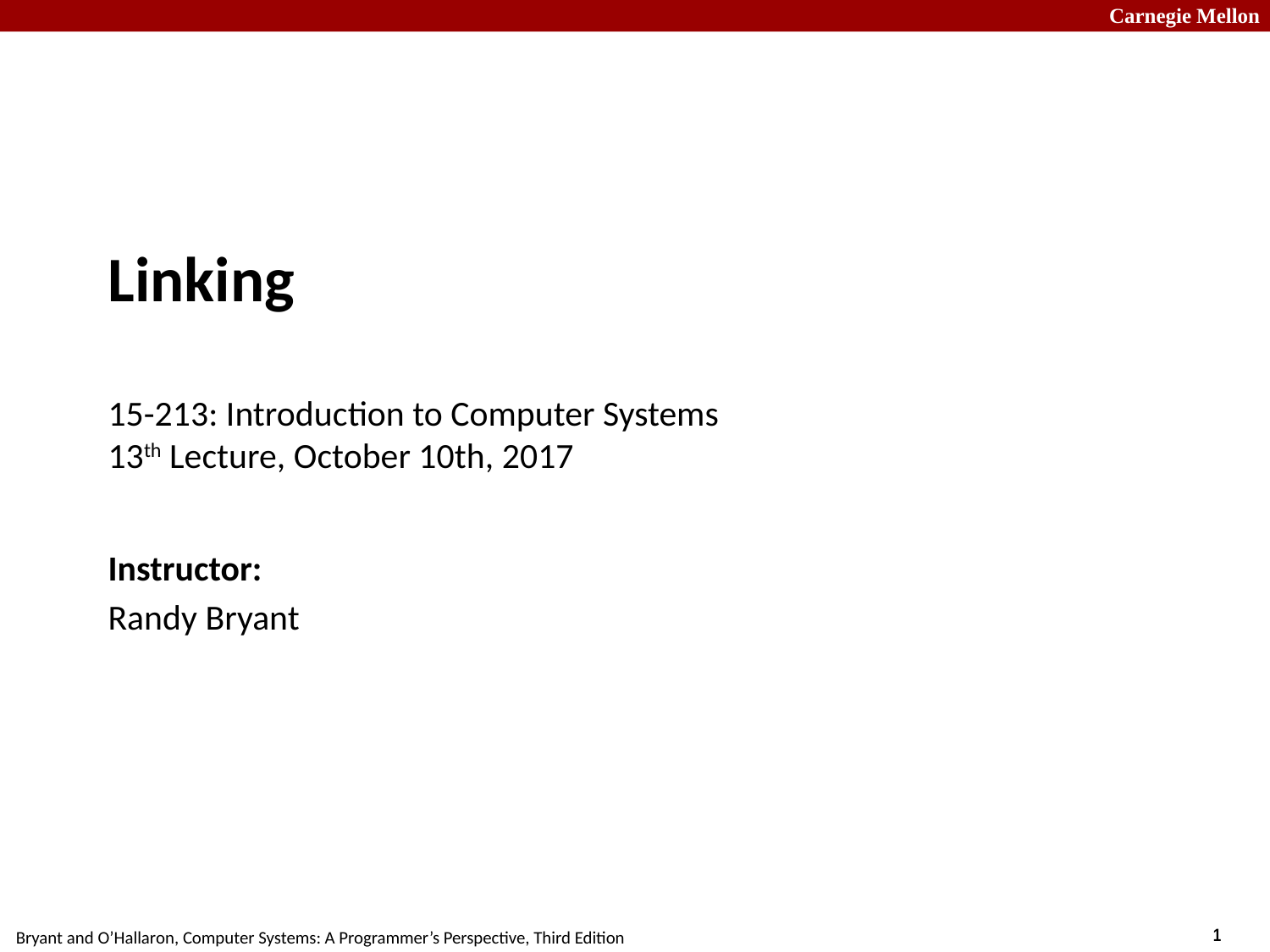

# Linking 15-213: Introduction to Computer Systems 13th Lecture, October 10th, 2017
Instructor:
Randy Bryant